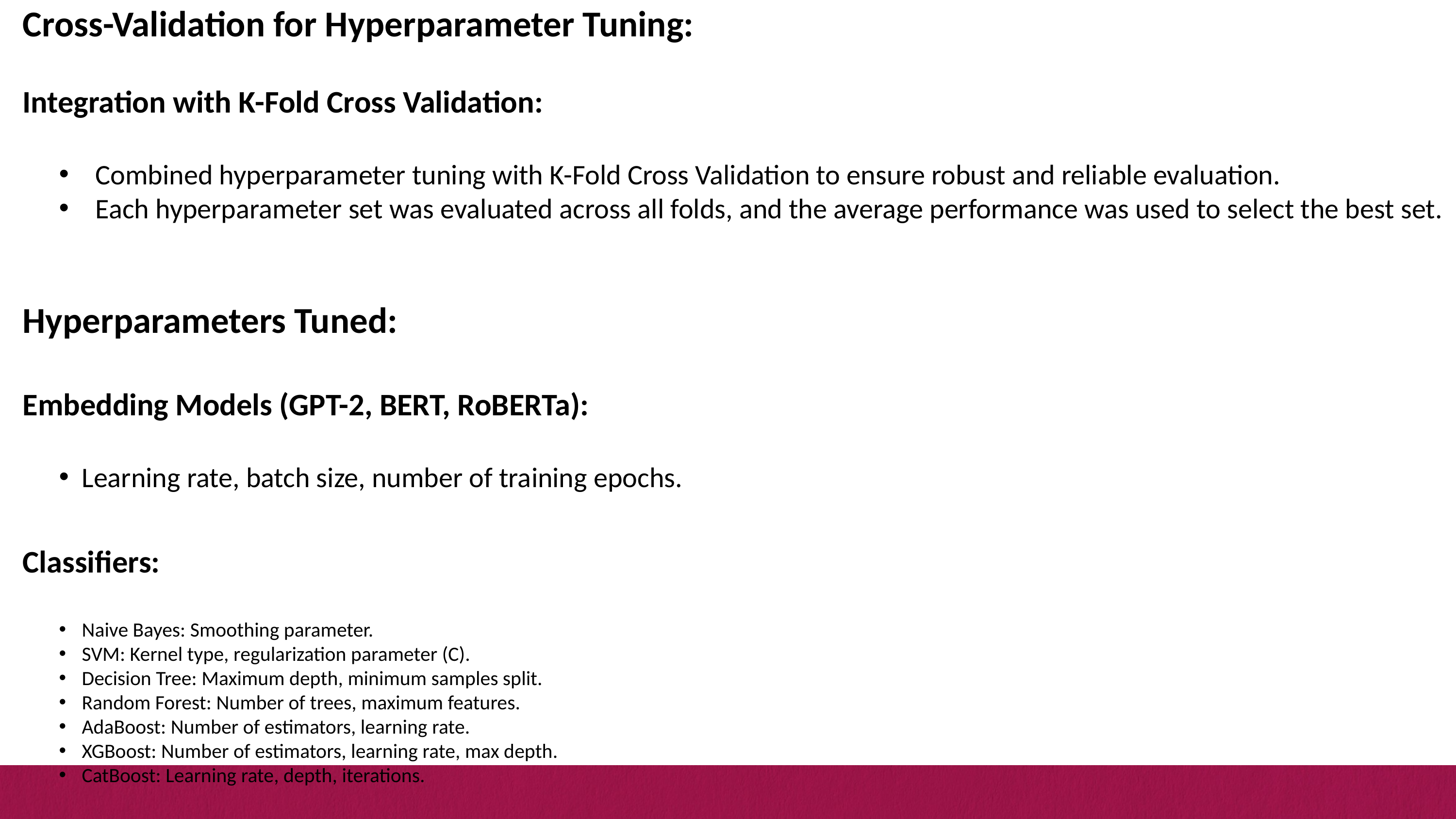

Cross-Validation for Hyperparameter Tuning:

Integration with K-Fold Cross Validation:

Combined hyperparameter tuning with K-Fold Cross Validation to ensure robust and reliable evaluation.
Each hyperparameter set was evaluated across all folds, and the average performance was used to select the best set.

Hyperparameters Tuned:

Embedding Models (GPT-2, BERT, RoBERTa):

Learning rate, batch size, number of training epochs.

Classifiers:

Naive Bayes: Smoothing parameter.
SVM: Kernel type, regularization parameter (C).
Decision Tree: Maximum depth, minimum samples split.
Random Forest: Number of trees, maximum features.
AdaBoost: Number of estimators, learning rate.
XGBoost: Number of estimators, learning rate, max depth.
CatBoost: Learning rate, depth, iterations.